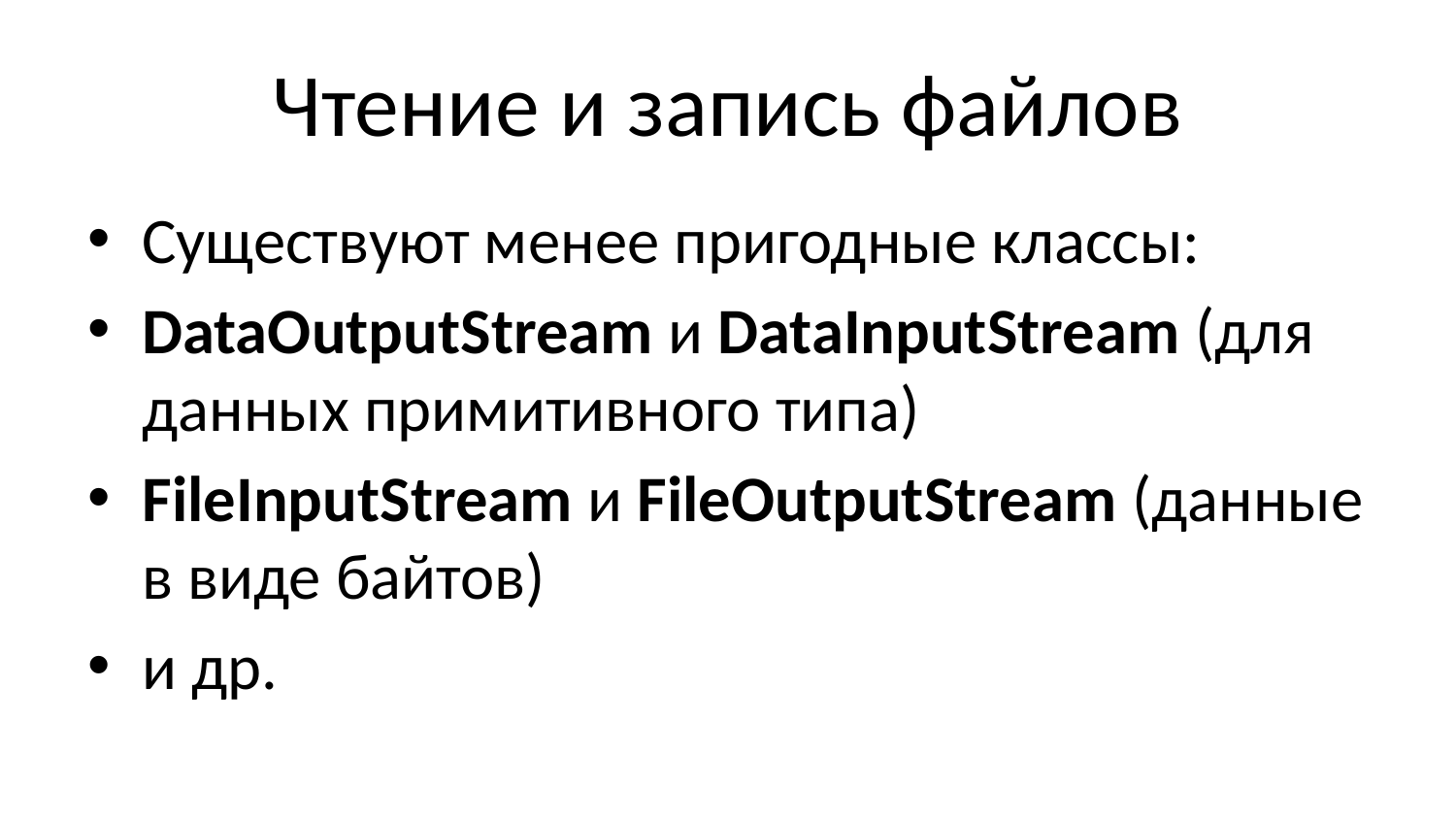

# Чтение и запись файлов
Существуют менее пригодные классы:
DataOutputStream и DataInputStream (для данных примитивного типа)
FileInputStream и FileOutputStream (данные в виде байтов)
и др.